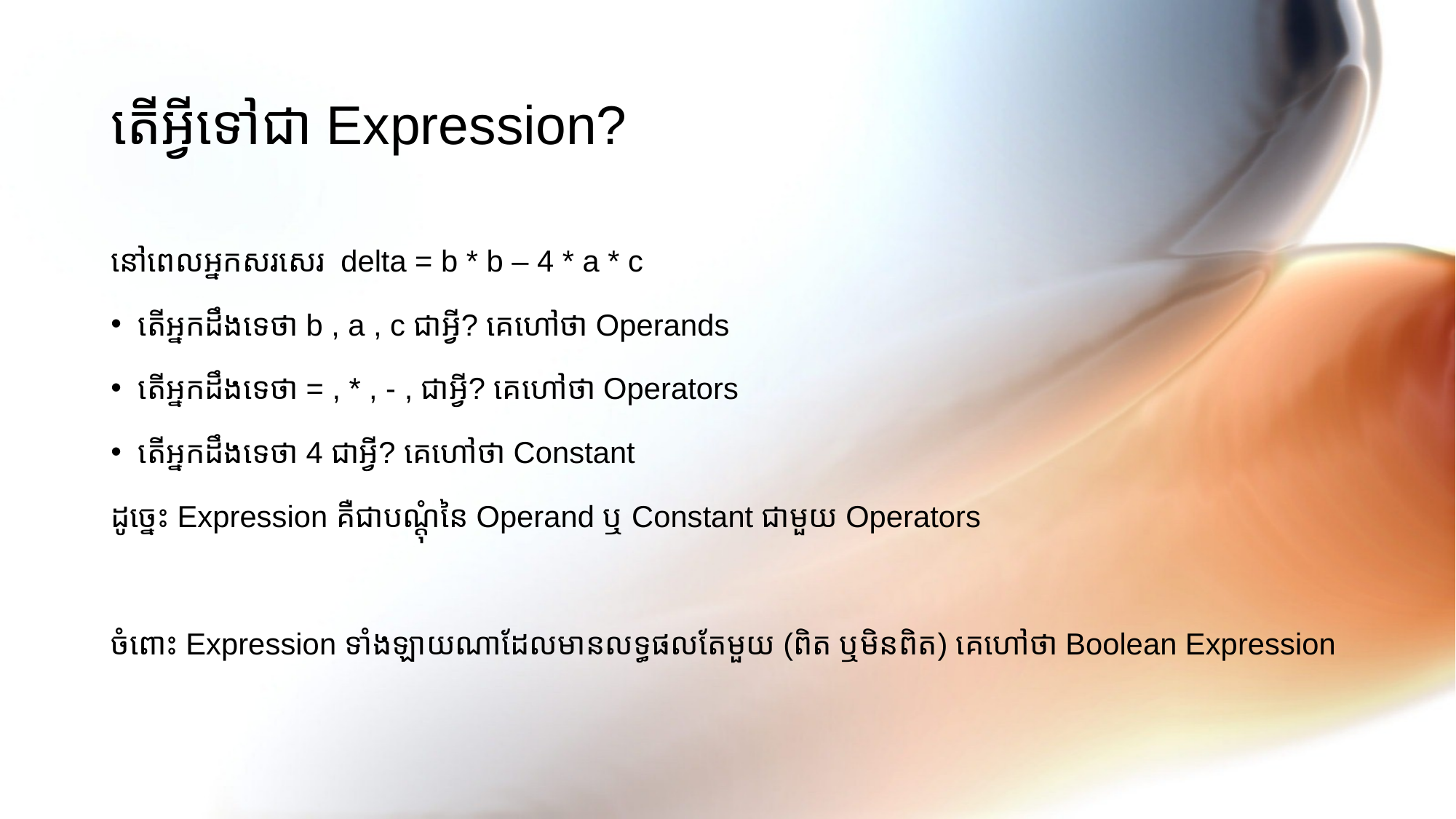

# តើអ្វីទៅជា Expression?
នៅពេលអ្នកសរសេរ  delta = b * b – 4 * a * c
តើអ្នកដឹងទេថា b , a , c ជាអ្វី? គេហៅថា Operands
តើអ្នកដឹងទេថា = , * , - , ជាអ្វី? គេហៅថា Operators
តើអ្នកដឹងទេថា 4 ជាអ្វី? គេហៅថា Constant
ដូច្នេះ Expression គឺជាបណ្ដុំនៃ Operand ឬ Constant ជាមួយ Operators

ចំពោះ Expression ទាំងឡាយណាដែលមានលទ្ធផលតែមួយ (ពិត ឬមិនពិត) គេហៅថា Boolean Expression